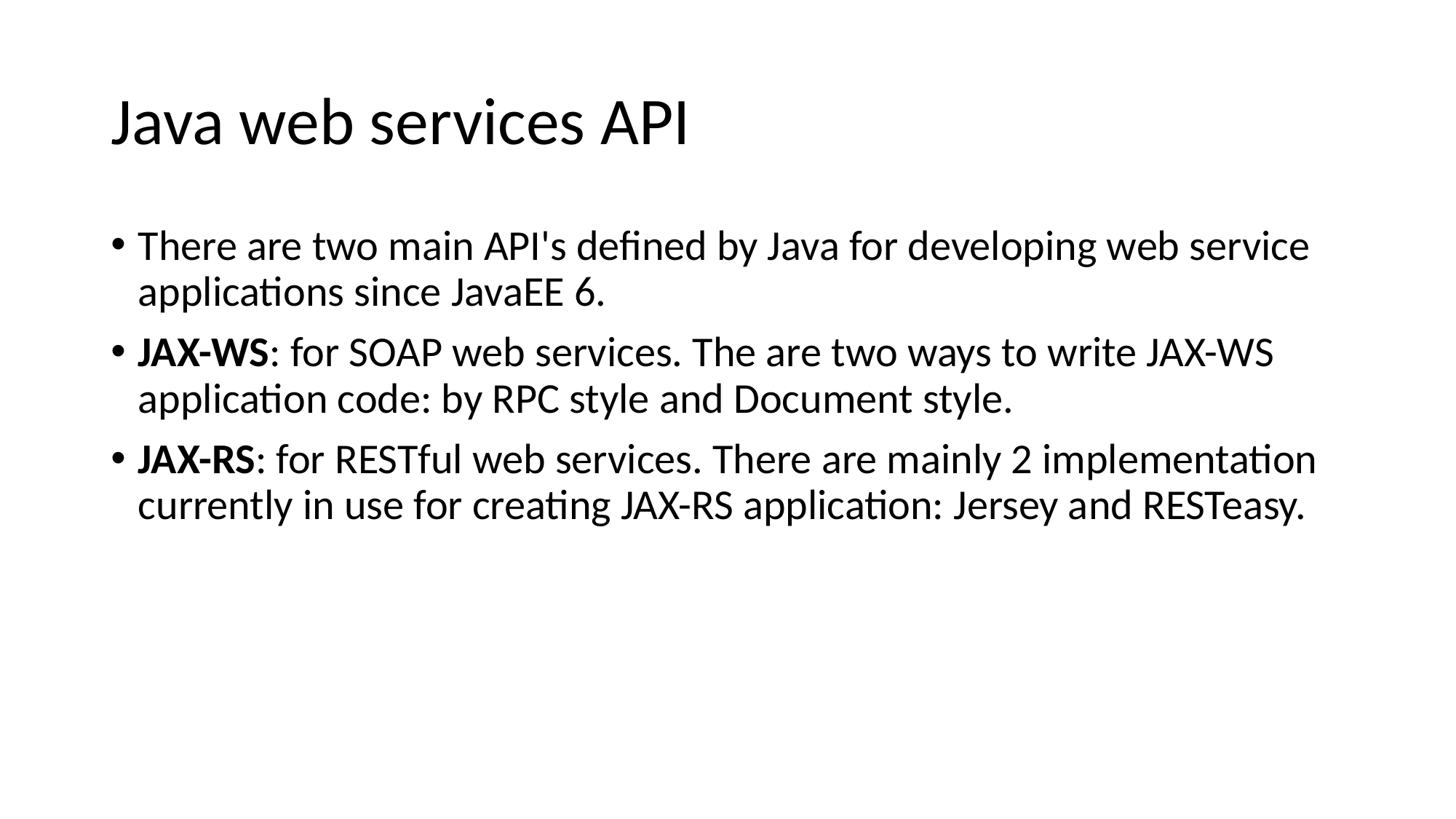

# Java web services API
There are two main API's defined by Java for developing web service applications since JavaEE 6.
JAX-WS: for SOAP web services. The are two ways to write JAX-WS application code: by RPC style and Document style.
JAX-RS: for RESTful web services. There are mainly 2 implementation currently in use for creating JAX-RS application: Jersey and RESTeasy.